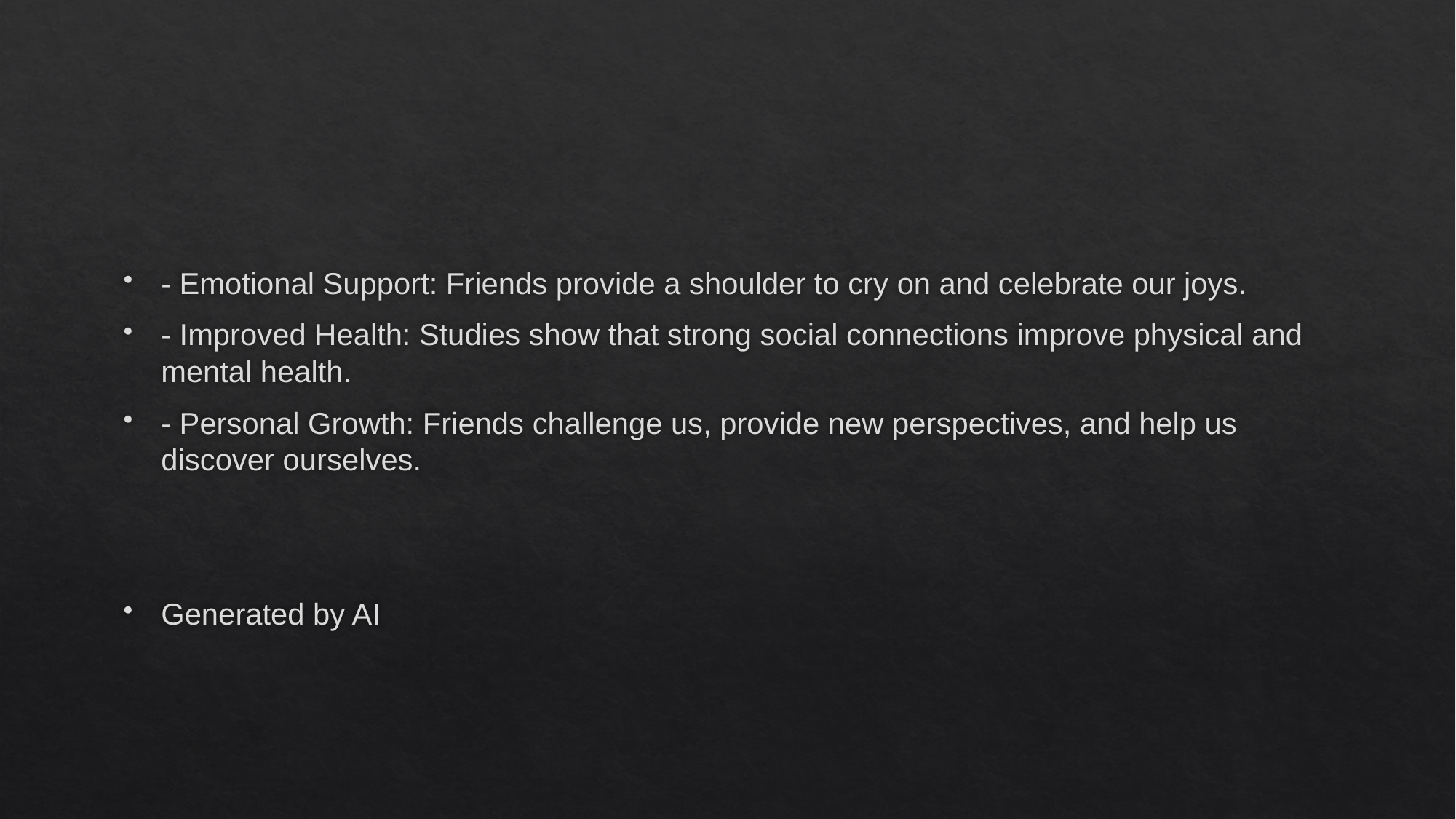

#

- Emotional Support: Friends provide a shoulder to cry on and celebrate our joys.
- Improved Health: Studies show that strong social connections improve physical and mental health.
- Personal Growth: Friends challenge us, provide new perspectives, and help us discover ourselves.

Generated by AI